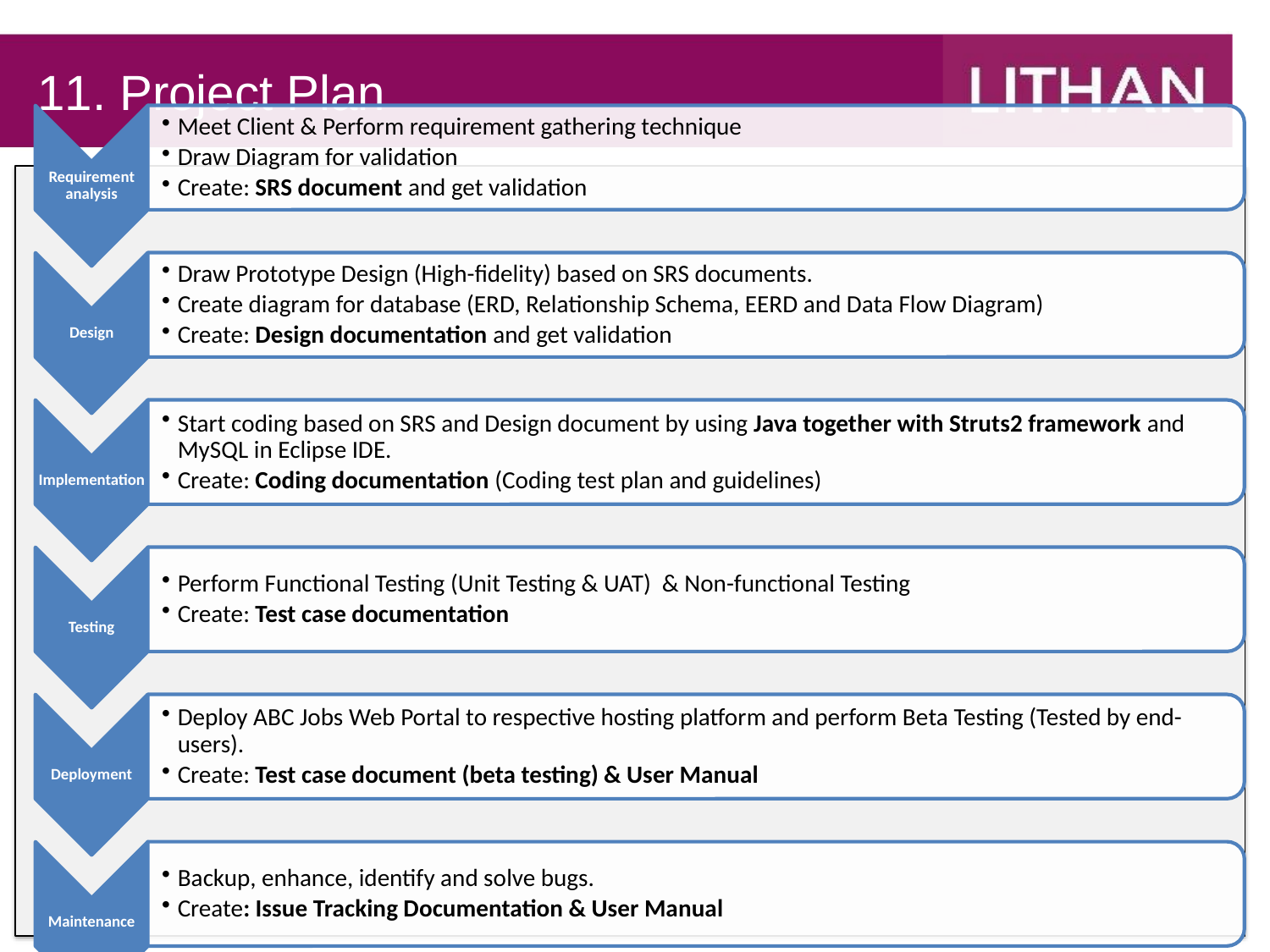

# 11. Project Plan
Requirement analysis
Meet Client & Perform requirement gathering technique
Draw Diagram for validation
Create: SRS document and get validation
Design
Draw Prototype Design (High-fidelity) based on SRS documents.
Create diagram for database (ERD, Relationship Schema, EERD and Data Flow Diagram)
Create: Design documentation and get validation
Implementation
Start coding based on SRS and Design document by using Java together with Struts2 framework and MySQL in Eclipse IDE.
Create: Coding documentation (Coding test plan and guidelines)
Testing
Perform Functional Testing (Unit Testing & UAT)  & Non-functional Testing
Create: Test case documentation
Deployment
Deploy ABC Jobs Web Portal to respective hosting platform and perform Beta Testing (Tested by end-users).
Create: Test case document (beta testing) & User Manual
Maintenance
Backup, enhance, identify and solve bugs.
Create: Issue Tracking Documentation & User Manual